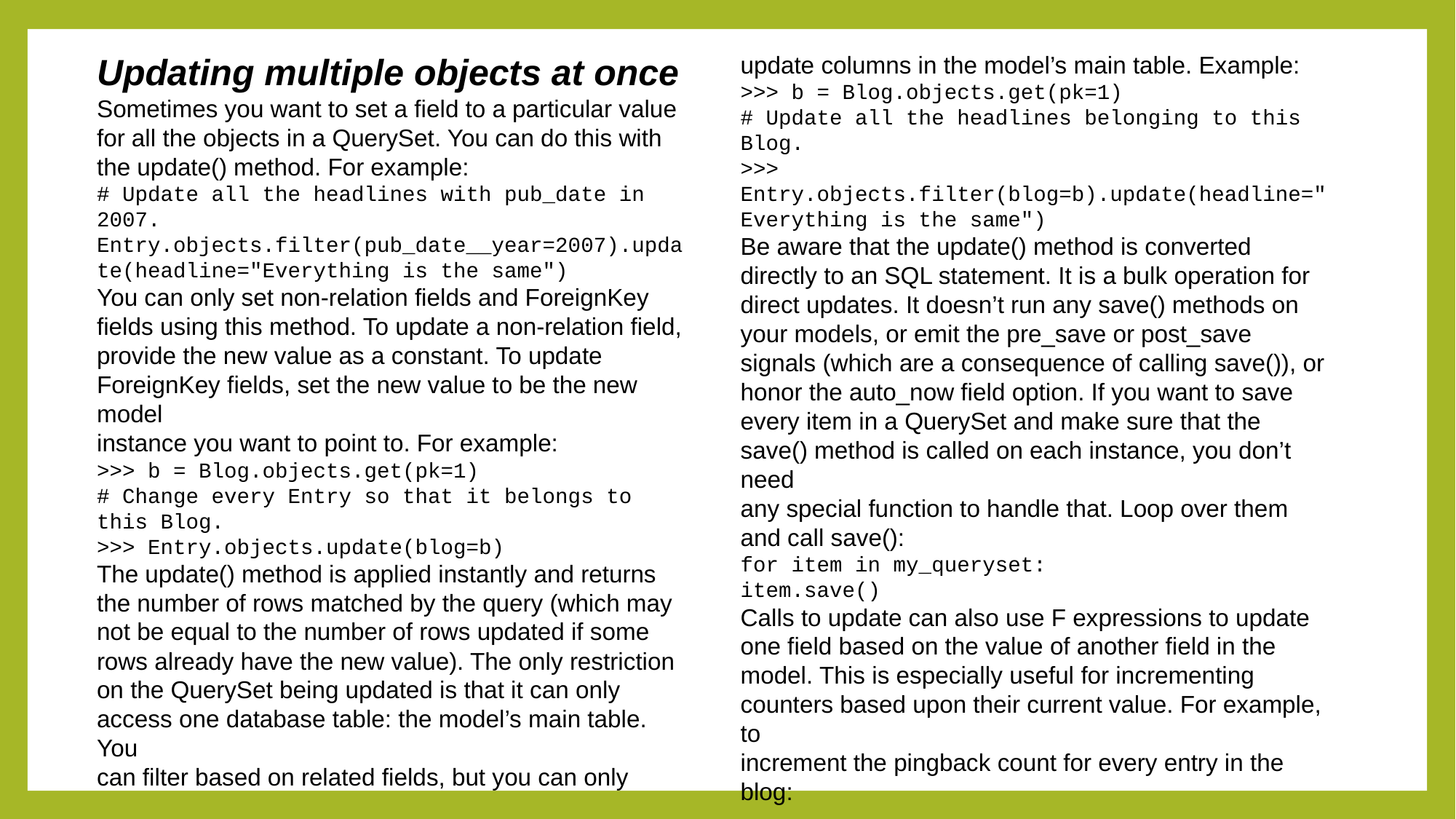

Updating multiple objects at once
Sometimes you want to set a field to a particular value for all the objects in a QuerySet. You can do this with
the update() method. For example:
# Update all the headlines with pub_date in 2007.
Entry.objects.filter(pub_date__year=2007).update(headline="Everything is the same")
You can only set non-relation fields and ForeignKey fields using this method. To update a non-relation field,
provide the new value as a constant. To update ForeignKey fields, set the new value to be the new model
instance you want to point to. For example:
>>> b = Blog.objects.get(pk=1)
# Change every Entry so that it belongs to this Blog.
>>> Entry.objects.update(blog=b)
The update() method is applied instantly and returns the number of rows matched by the query (which may
not be equal to the number of rows updated if some rows already have the new value). The only restriction
on the QuerySet being updated is that it can only access one database table: the model’s main table. You
can filter based on related fields, but you can only update columns in the model’s main table. Example:
>>> b = Blog.objects.get(pk=1)
# Update all the headlines belonging to this Blog.
>>> Entry.objects.filter(blog=b).update(headline="Everything is the same")
Be aware that the update() method is converted directly to an SQL statement. It is a bulk operation for
direct updates. It doesn’t run any save() methods on your models, or emit the pre_save or post_save
signals (which are a consequence of calling save()), or honor the auto_now field option. If you want to save
every item in a QuerySet and make sure that the save() method is called on each instance, you don’t need
any special function to handle that. Loop over them and call save():
for item in my_queryset:
item.save()
Calls to update can also use F expressions to update one field based on the value of another field in the
model. This is especially useful for incrementing counters based upon their current value. For example, to
increment the pingback count for every entry in the blog: